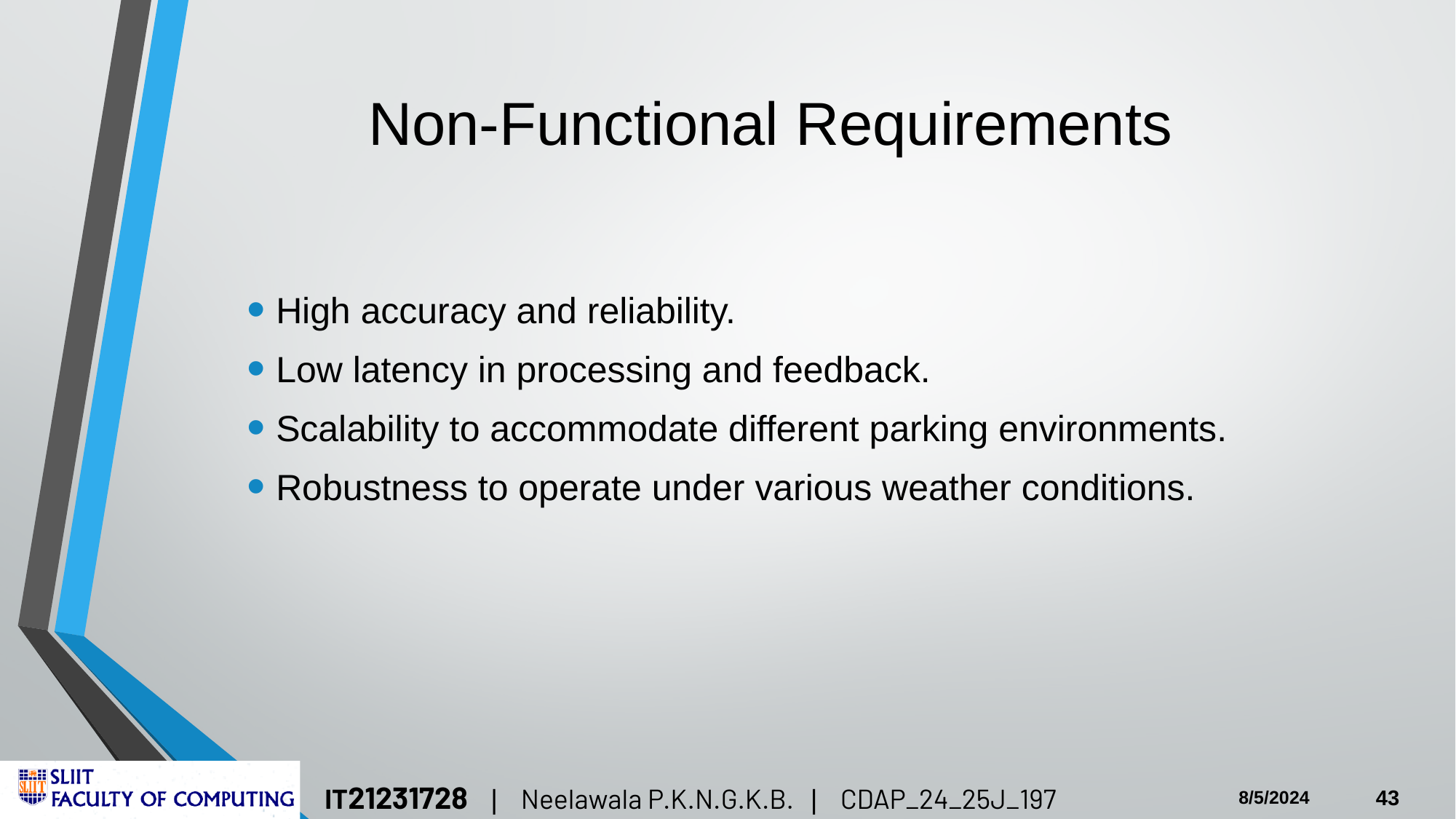

# Non-Functional Requirements
 High accuracy and reliability.
 Low latency in processing and feedback.
 Scalability to accommodate different parking environments.
 Robustness to operate under various weather conditions.
IT21231728   |   Neelawala P.K.N.G.K.B.   |   CDAP_24_25J_197